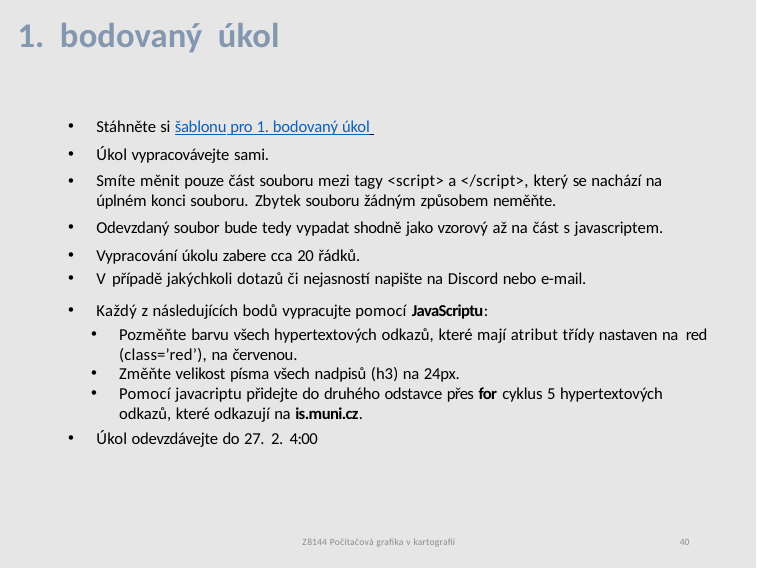

# 1.  bodovaný  úkol
Stáhněte si šablonu pro 1. bodovaný úkol
Úkol vypracovávejte sami.
Smíte měnit pouze část souboru mezi tagy <script> a </script>, který se nachází na  úplném konci souboru. Zbytek souboru žádným způsobem neměňte.
Odevzdaný soubor bude tedy vypadat shodně jako vzorový až na část s javascriptem.
Vypracování úkolu zabere cca 20 řádků.
V případě jakýchkoli dotazů či nejasností napište na Discord nebo e-mail.
Každý z následujících bodů vypracujte pomocí JavaScriptu:
Pozměňte barvu všech hypertextových odkazů, které mají atribut třídy nastaven na  red (class=’red’), na červenou.
Změňte velikost písma všech nadpisů (h3) na 24px.
Pomocí javacriptu přidejte do druhého odstavce přes for cyklus 5 hypertextových  odkazů, které odkazují na is.muni.cz.
Úkol odevzdávejte do 27. 2. 4:00
Z8144 Počítačová grafika v kartografii
40